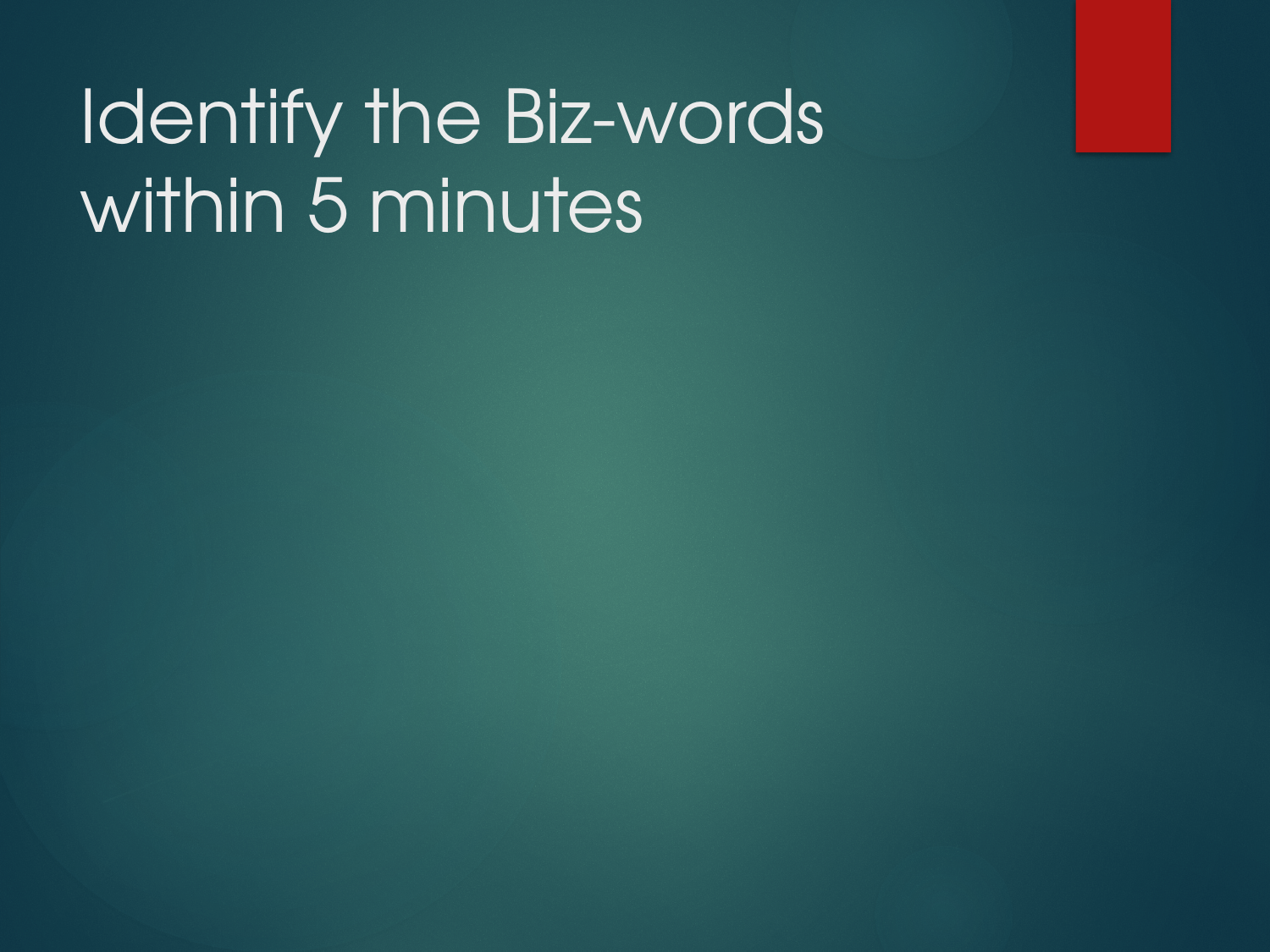

# Identify the Biz-words within 5 minutes